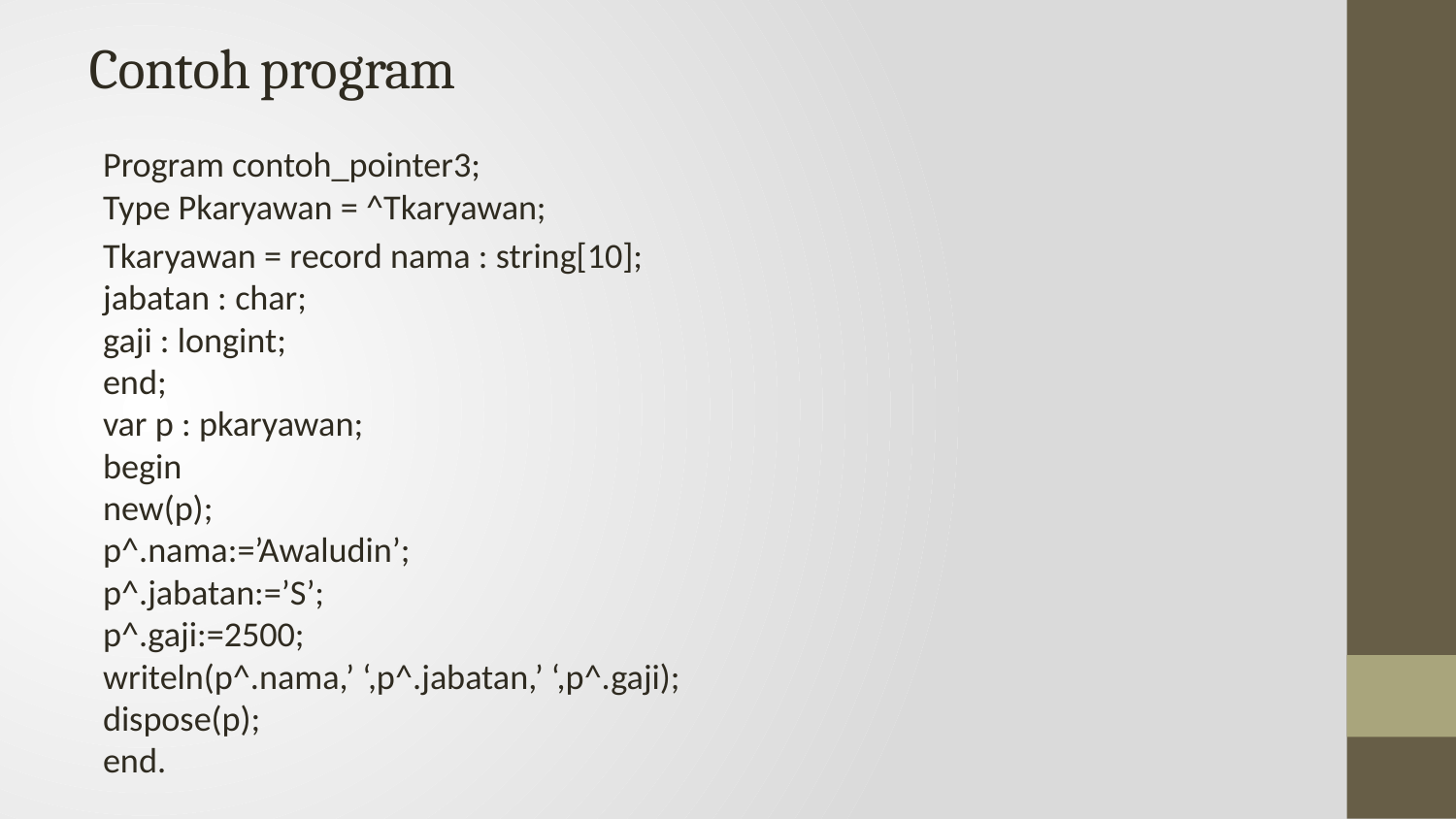

# Contoh program
Program contoh_pointer3;
Type Pkaryawan = ^Tkaryawan;
Tkaryawan = record nama : string[10];
jabatan : char;
gaji : longint;
end;
var p : pkaryawan;
begin
new(p);
p^.nama:=’Awaludin’;
p^.jabatan:=’S’;
p^.gaji:=2500;
writeln(p^.nama,’ ‘,p^.jabatan,’ ‘,p^.gaji);
dispose(p);
end.